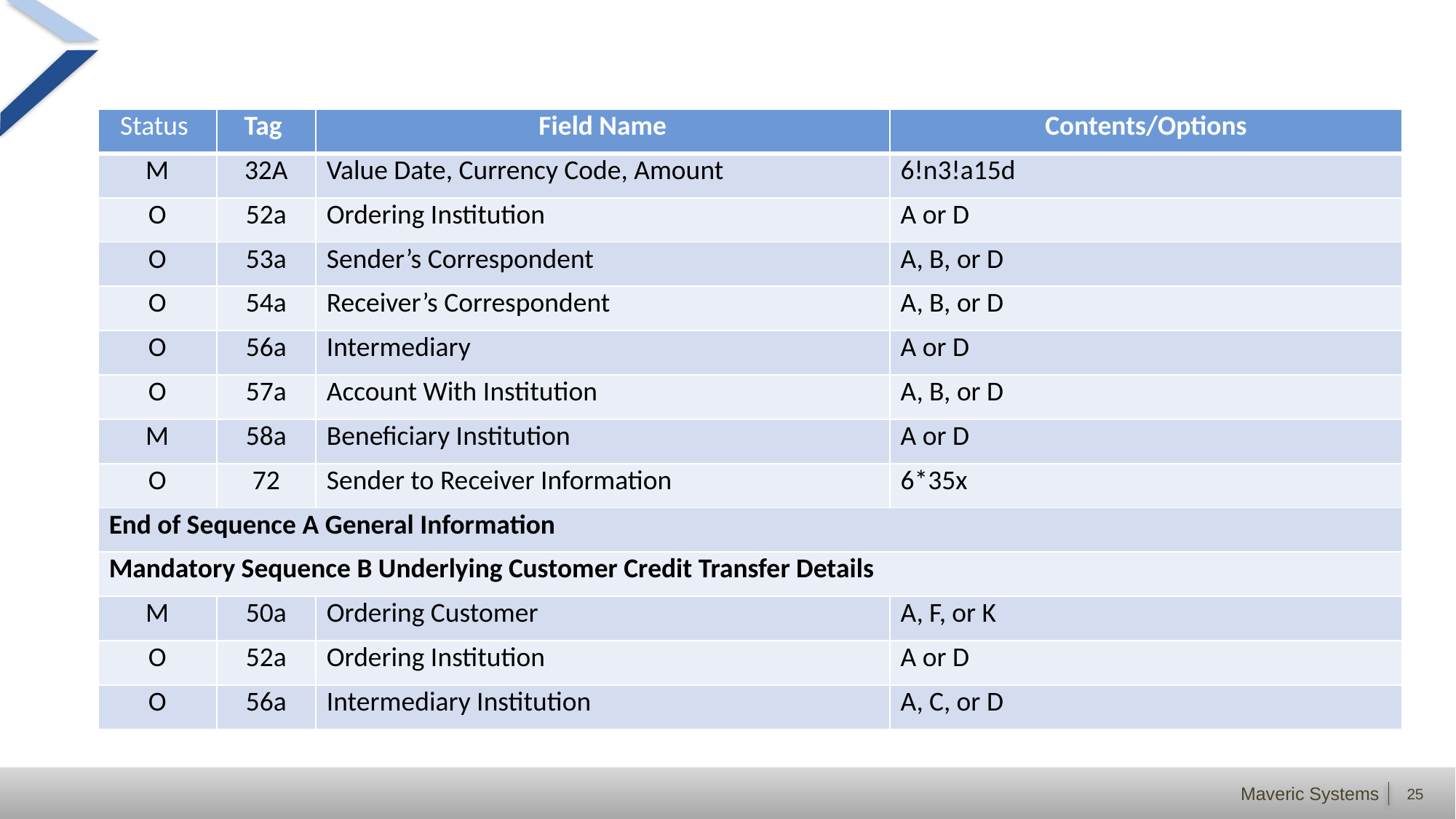

#
| Status | Tag | Field Name | Contents/Options |
| --- | --- | --- | --- |
| M | 32A | Value Date, Currency Code, Amount | 6!n3!a15d |
| O | 52a | Ordering Institution | A or D |
| O | 53a | Sender’s Correspondent | A, B, or D |
| O | 54a | Receiver’s Correspondent | A, B, or D |
| O | 56a | Intermediary | A or D |
| O | 57a | Account With Institution | A, B, or D |
| M | 58a | Beneficiary Institution | A or D |
| O | 72 | Sender to Receiver Information | 6\*35x |
| End of Sequence A General Information |  |  |  |
| Mandatory Sequence B Underlying Customer Credit Transfer Details |  |  |  |
| M | 50a | Ordering Customer | A, F, or K |
| O | 52a | Ordering Institution | A or D |
| O | 56a | Intermediary Institution | A, C, or D |